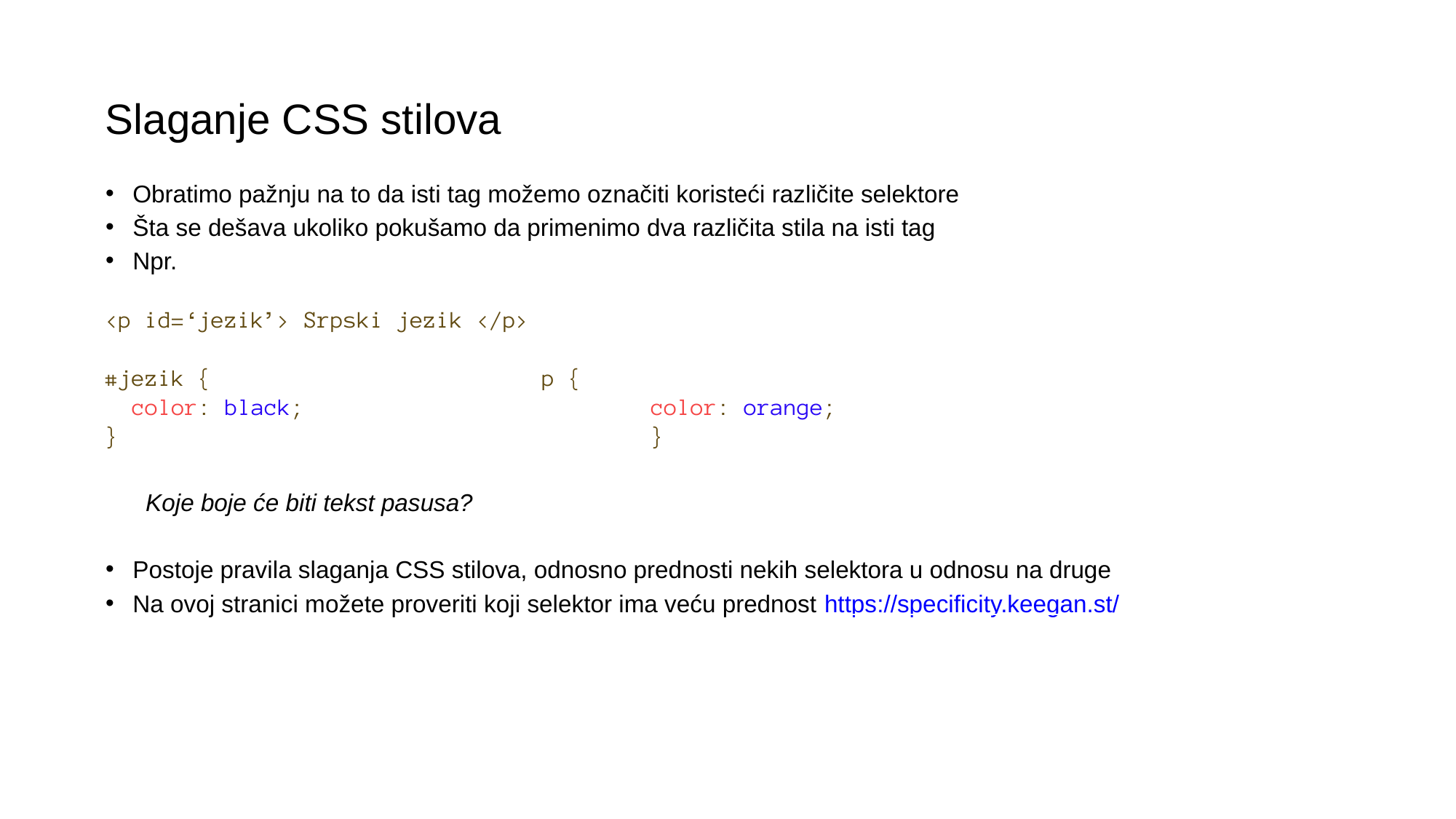

Slaganje CSS stilova
Obratimo pažnju na to da isti tag možemo označiti koristeći različite selektore
Šta se dešava ukoliko pokušamo da primenimo dva različita stila na isti tag
Npr.

<p id=‘jezik’> Srpski jezik </p>

#jezik {				p {
  color: black; 		  		color: orange;
}				 	}

    Koje boje će biti tekst pasusa?

Postoje pravila slaganja CSS stilova, odnosno prednosti nekih selektora u odnosu na druge
Na ovoj stranici možete proveriti koji selektor ima veću prednost https://specificity.keegan.st/